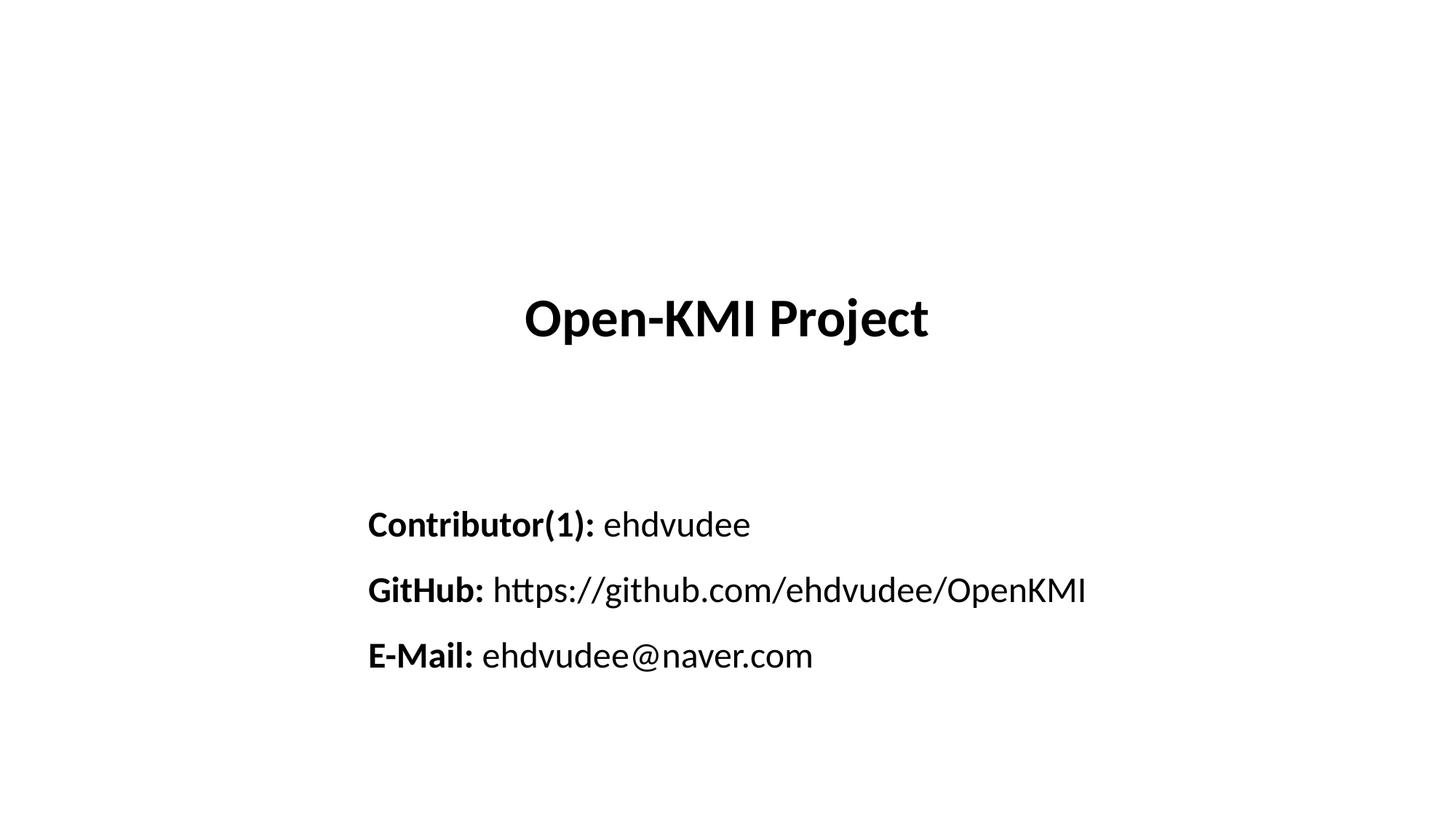

Open-KMI Project

Contributor(1): ehdvudee
GitHub: https://github.com/ehdvudee/OpenKMI
E-Mail: ehdvudee@naver.com